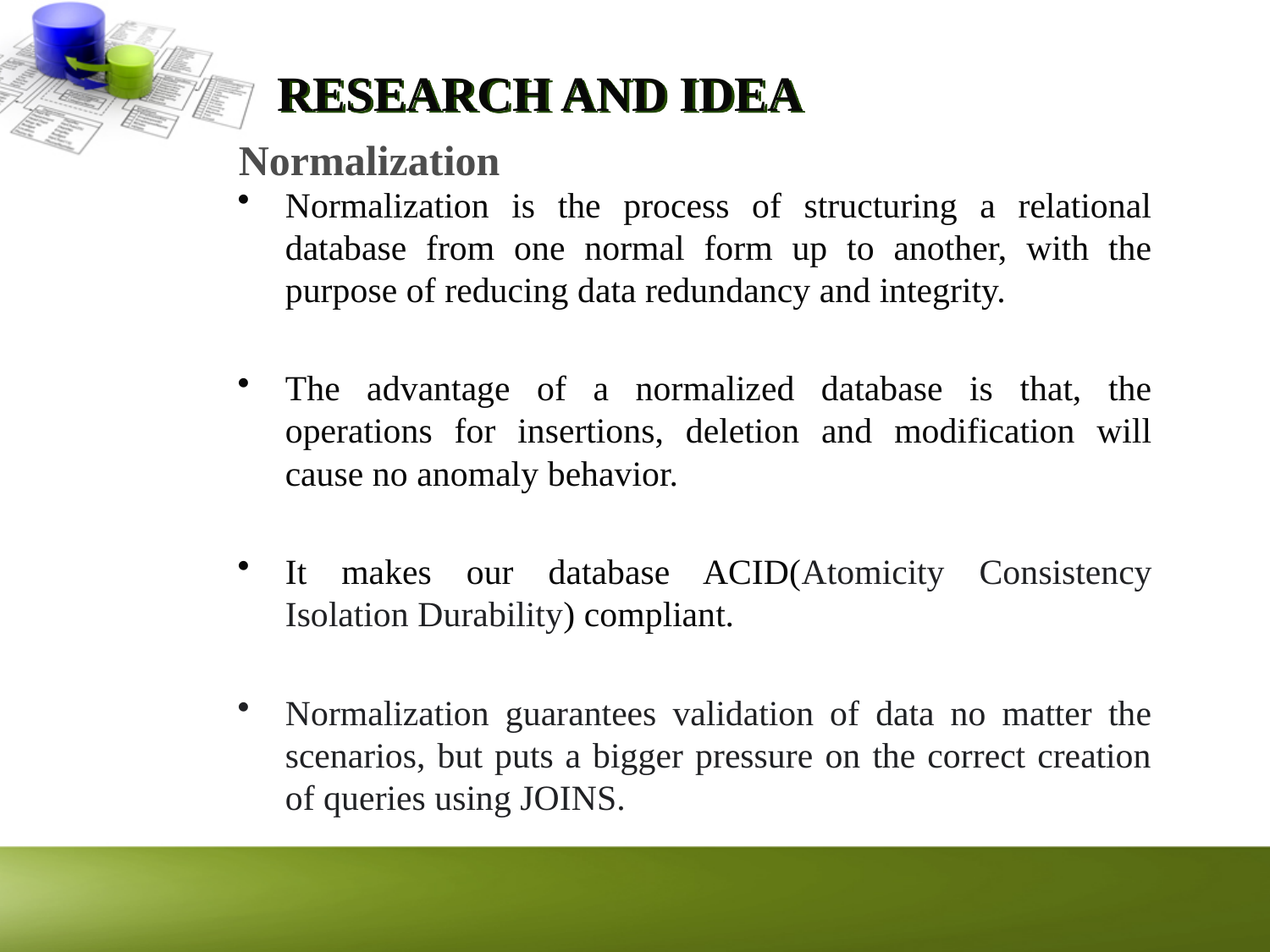

# RESEARCH AND IDEA
Normalization
Normalization is the process of structuring a relational database from one normal form up to another, with the purpose of reducing data redundancy and integrity.

The advantage of a normalized database is that, the operations for insertions, deletion and modification will cause no anomaly behavior.

It makes our database ACID(Atomicity Consistency Isolation Durability) compliant.

Normalization guarantees validation of data no matter the scenarios, but puts a bigger pressure on the correct creation of queries using JOINS.